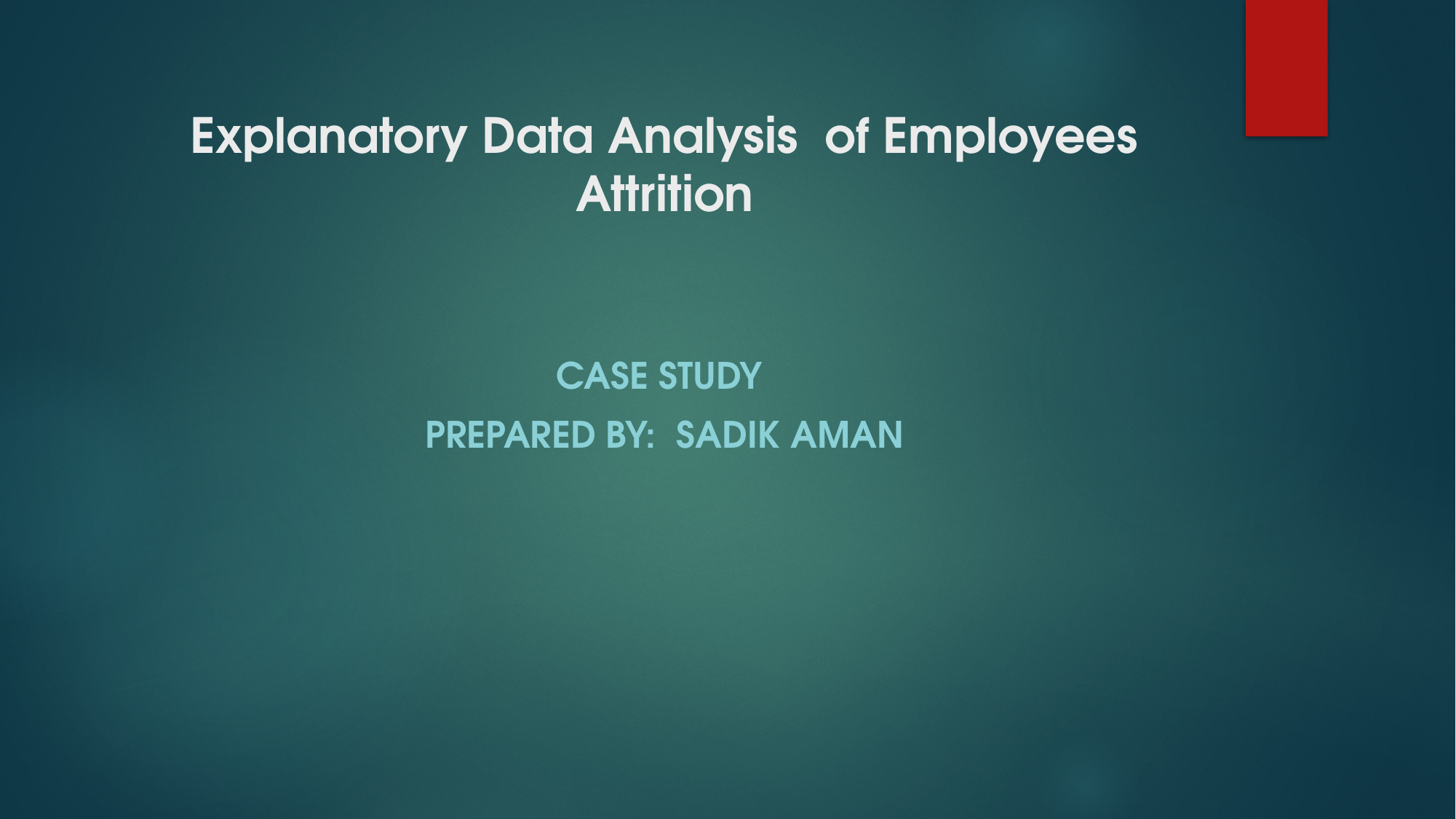

# Explanatory Data Analysis  of Employees Attrition

Case Study
prepared by:  Sadik aman